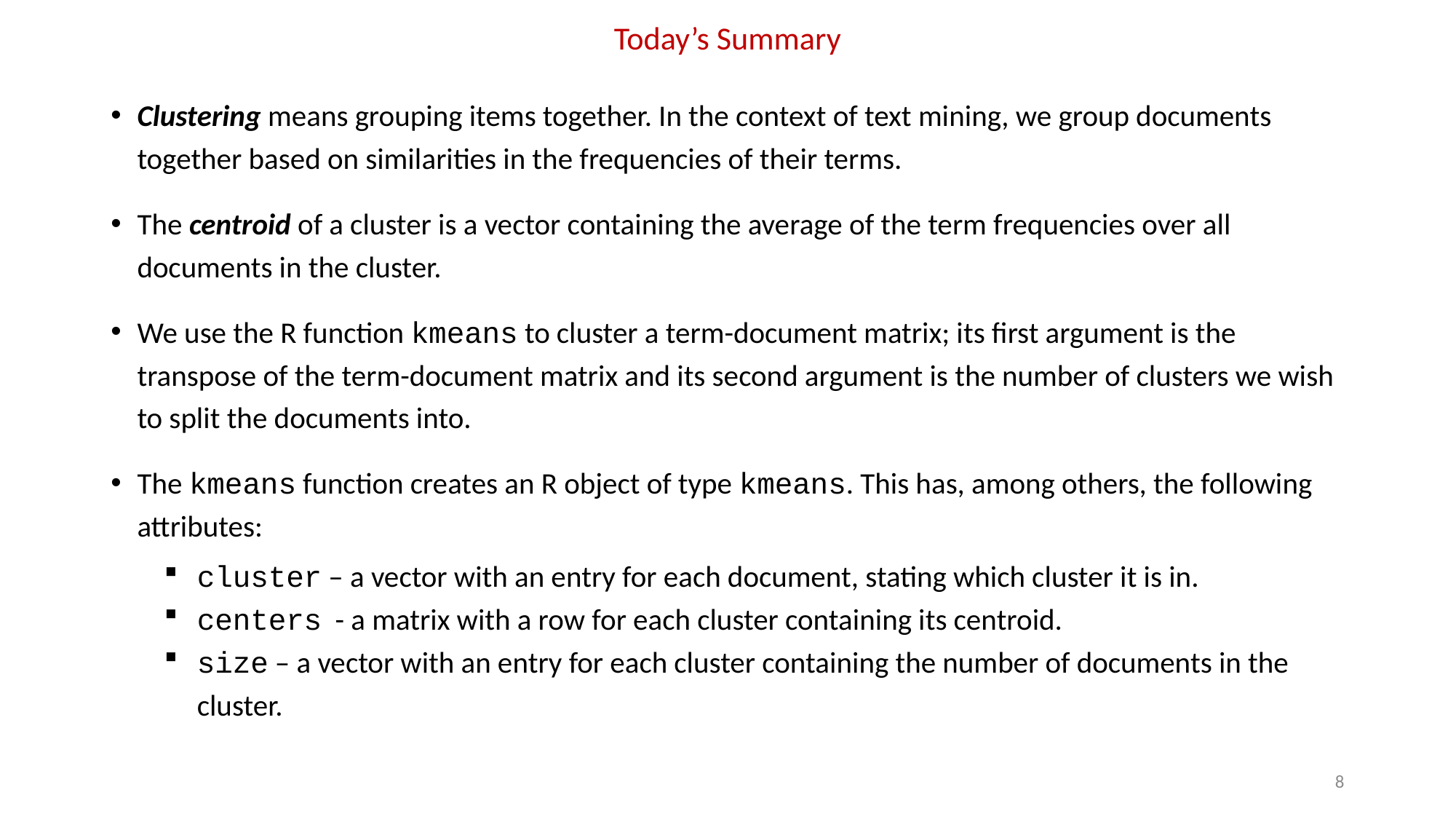

# Today’s Summary
Clustering means grouping items together. In the context of text mining, we group documents together based on similarities in the frequencies of their terms.
The centroid of a cluster is a vector containing the average of the term frequencies over all documents in the cluster.
We use the R function kmeans to cluster a term-document matrix; its first argument is the transpose of the term-document matrix and its second argument is the number of clusters we wish to split the documents into.
The kmeans function creates an R object of type kmeans. This has, among others, the following attributes:
cluster – a vector with an entry for each document, stating which cluster it is in.
centers  - a matrix with a row for each cluster containing its centroid.
size – a vector with an entry for each cluster containing the number of documents in the cluster.

8